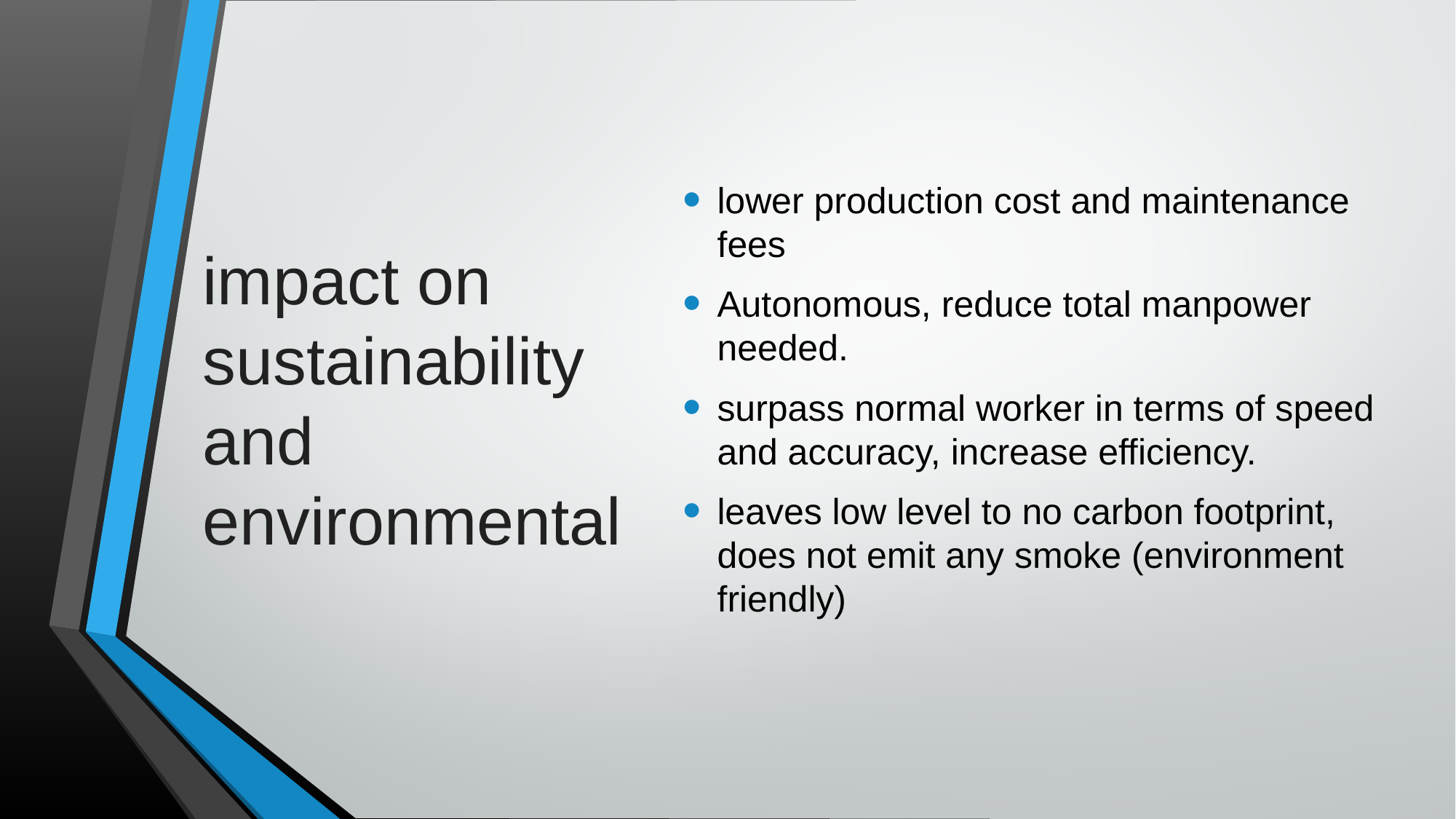

lower production cost and maintenance fees
Autonomous, reduce total manpower needed.
surpass normal worker in terms of speed and accuracy, increase efficiency.
leaves low level to no carbon footprint,  does not emit any smoke (environment friendly)
# impact on sustainability and environmental